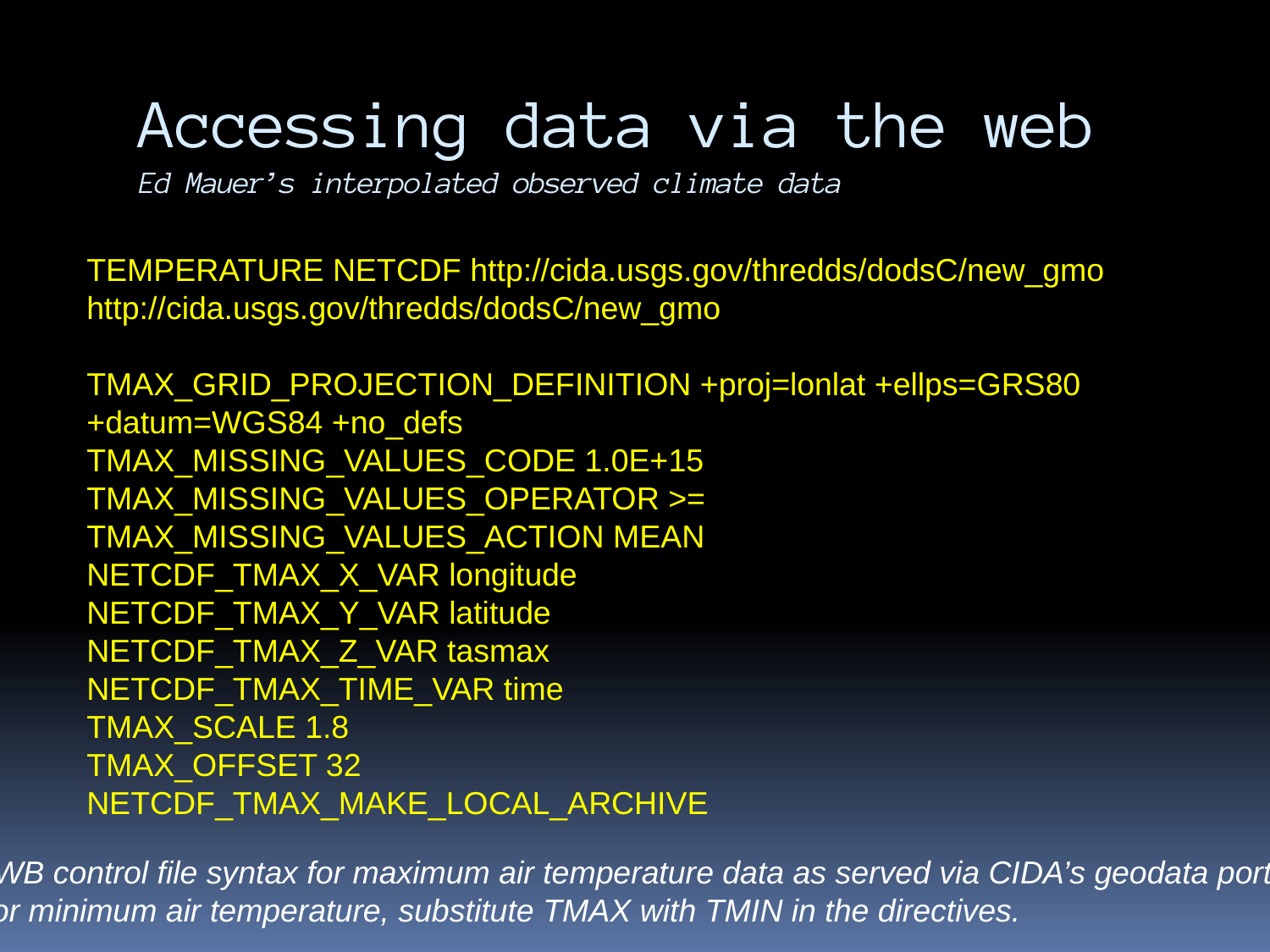

# Accessing data via the web Ed Mauer’s interpolated observed climate data
TEMPERATURE NETCDF http://cida.usgs.gov/thredds/dodsC/new_gmo http://cida.usgs.gov/thredds/dodsC/new_gmo

TMAX_GRID_PROJECTION_DEFINITION +proj=lonlat +ellps=GRS80 +datum=WGS84 +no_defs
TMAX_MISSING_VALUES_CODE 1.0E+15
TMAX_MISSING_VALUES_OPERATOR >=
TMAX_MISSING_VALUES_ACTION MEAN
NETCDF_TMAX_X_VAR longitude
NETCDF_TMAX_Y_VAR latitude
NETCDF_TMAX_Z_VAR tasmax
NETCDF_TMAX_TIME_VAR time
TMAX_SCALE 1.8
TMAX_OFFSET 32
NETCDF_TMAX_MAKE_LOCAL_ARCHIVE
SWB control file syntax for maximum air temperature data as served via CIDA’s geodata portal.
For minimum air temperature, substitute TMAX with TMIN in the directives.